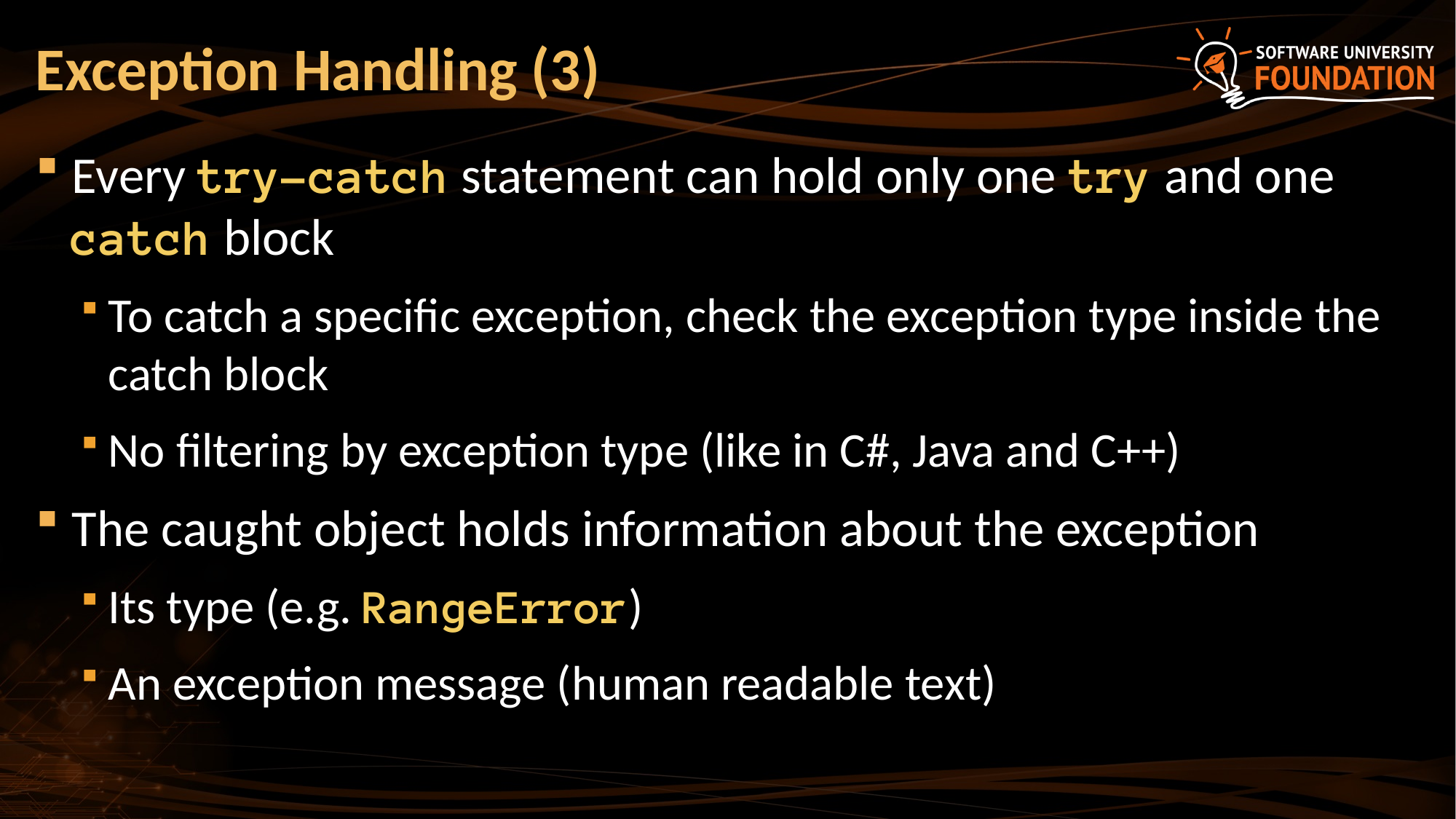

# Exception Handling (3)
Every try-catch statement can hold only one try and one catch block
To catch a specific exception, check the exception type inside the catch block
No filtering by exception type (like in C#, Java and C++)
The caught object holds information about the exception
Its type (e.g. RangeError)
An exception message (human readable text)